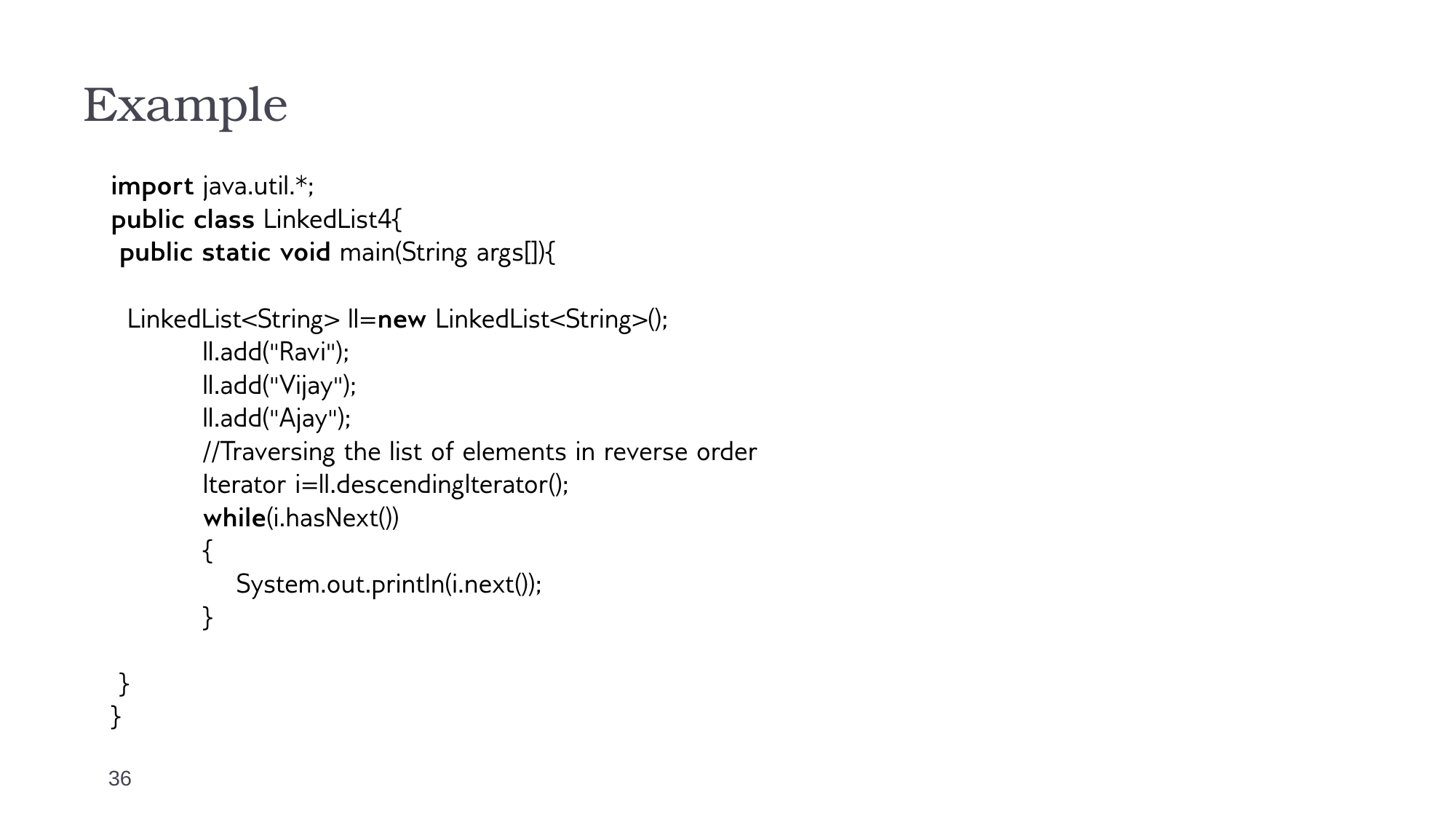

# Example
import java.util.*;
public class LinkedList4{
 public static void main(String args[]){

  LinkedList<String> ll=new LinkedList<String>();
           ll.add("Ravi");
           ll.add("Vijay");
           ll.add("Ajay");
           //Traversing the list of elements in reverse order
           Iterator i=ll.descendingIterator();
           while(i.hasNext())
           {
               System.out.println(i.next());
           }

 }
}

36